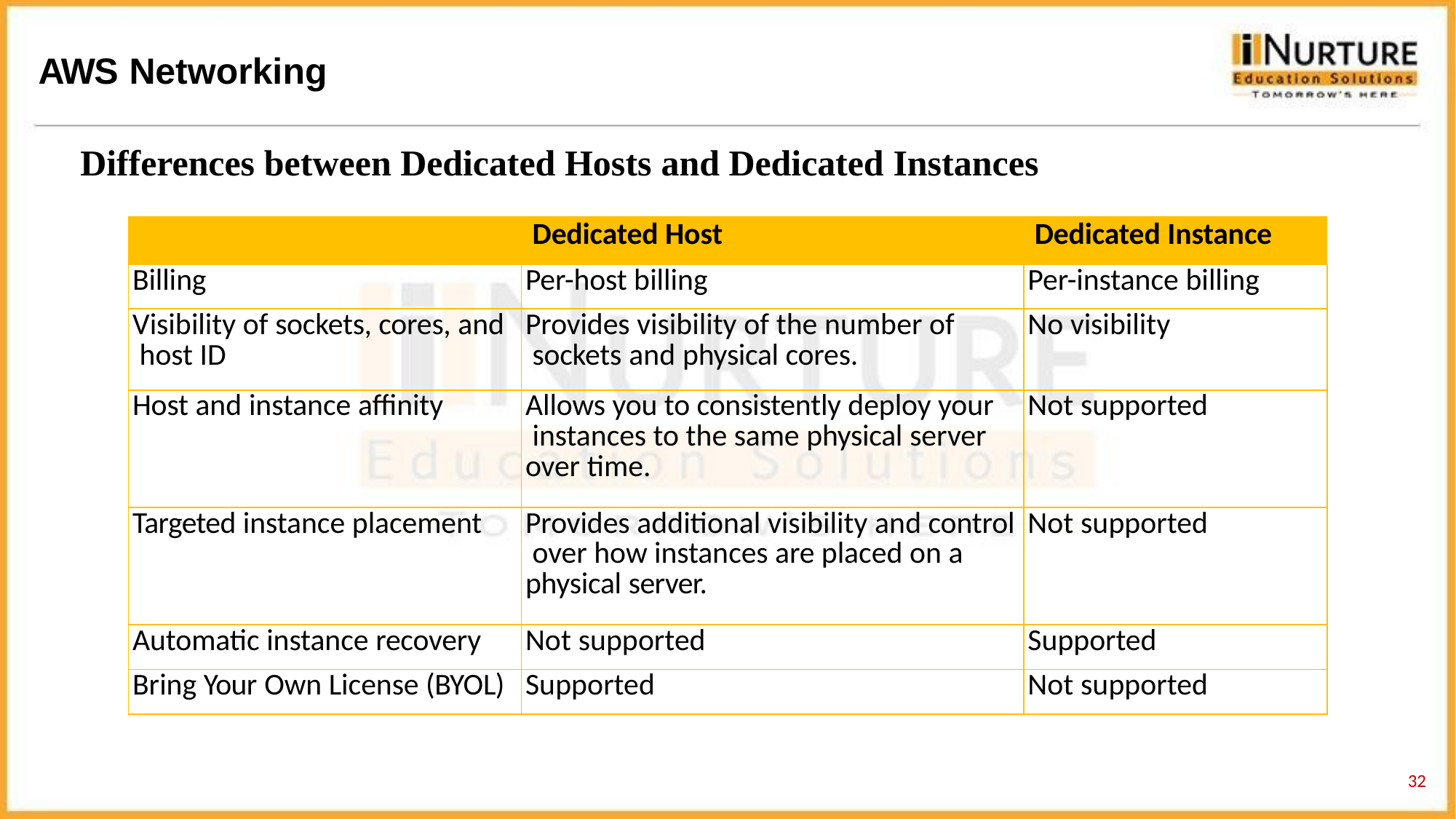

# AWS Networking
Differences between Dedicated Hosts and Dedicated Instances
|  | Dedicated Host | Dedicated Instance |
| --- | --- | --- |
| Billing | Per-host billing | Per-instance billing |
| Visibility of sockets, cores, and host ID | Provides visibility of the number of sockets and physical cores. | No visibility |
| Host and instance affinity | Allows you to consistently deploy your instances to the same physical server over time. | Not supported |
| Targeted instance placement | Provides additional visibility and control over how instances are placed on a physical server. | Not supported |
| Automatic instance recovery | Not supported | Supported |
| Bring Your Own License (BYOL) | Supported | Not supported |
32